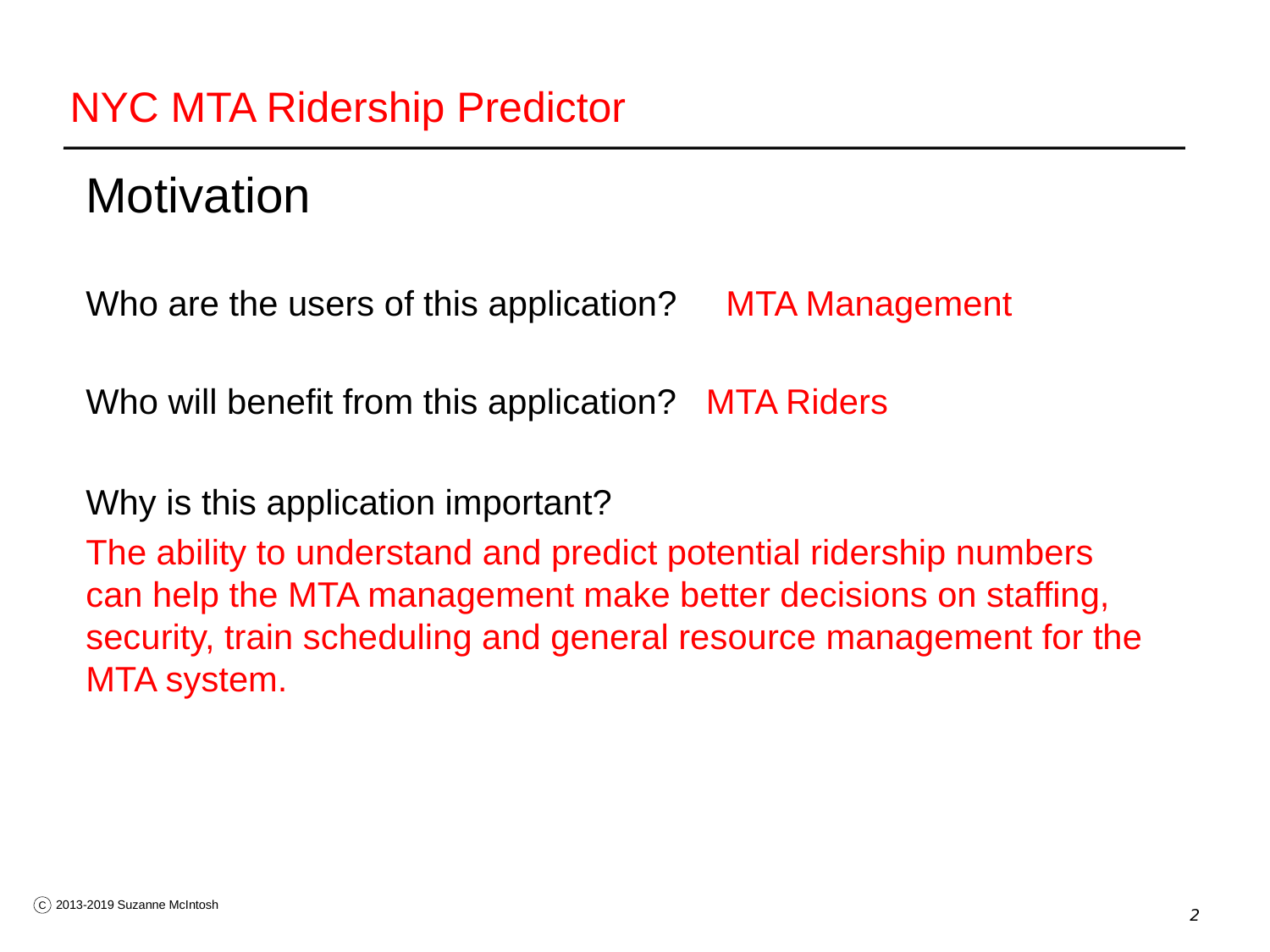

# NYC MTA Ridership Predictor
Motivation

Who are the users of this application?     MTA Management

Who will benefit from this application?   MTA Riders

Why is this application important?
The ability to understand and predict potential ridership numbers can help the MTA management make better decisions on staffing, security, train scheduling and general resource management for the MTA system.

2